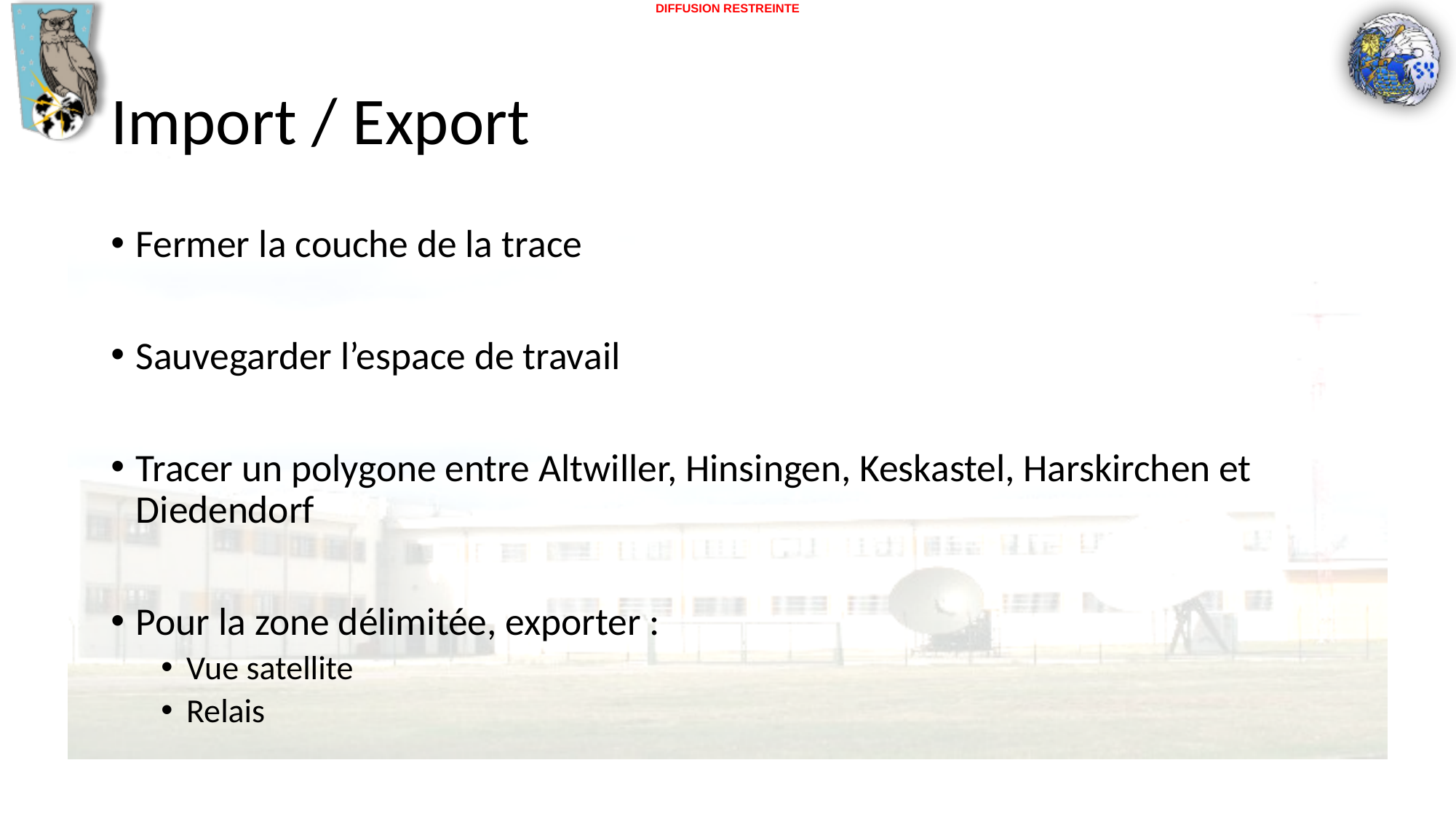

# Import / Export
Fermer la couche de la trace

Sauvegarder l’espace de travail

Tracer un polygone entre Altwiller, Hinsingen, Keskastel, Harskirchen et Diedendorf

Pour la zone délimitée, exporter :
Vue satellite
Relais